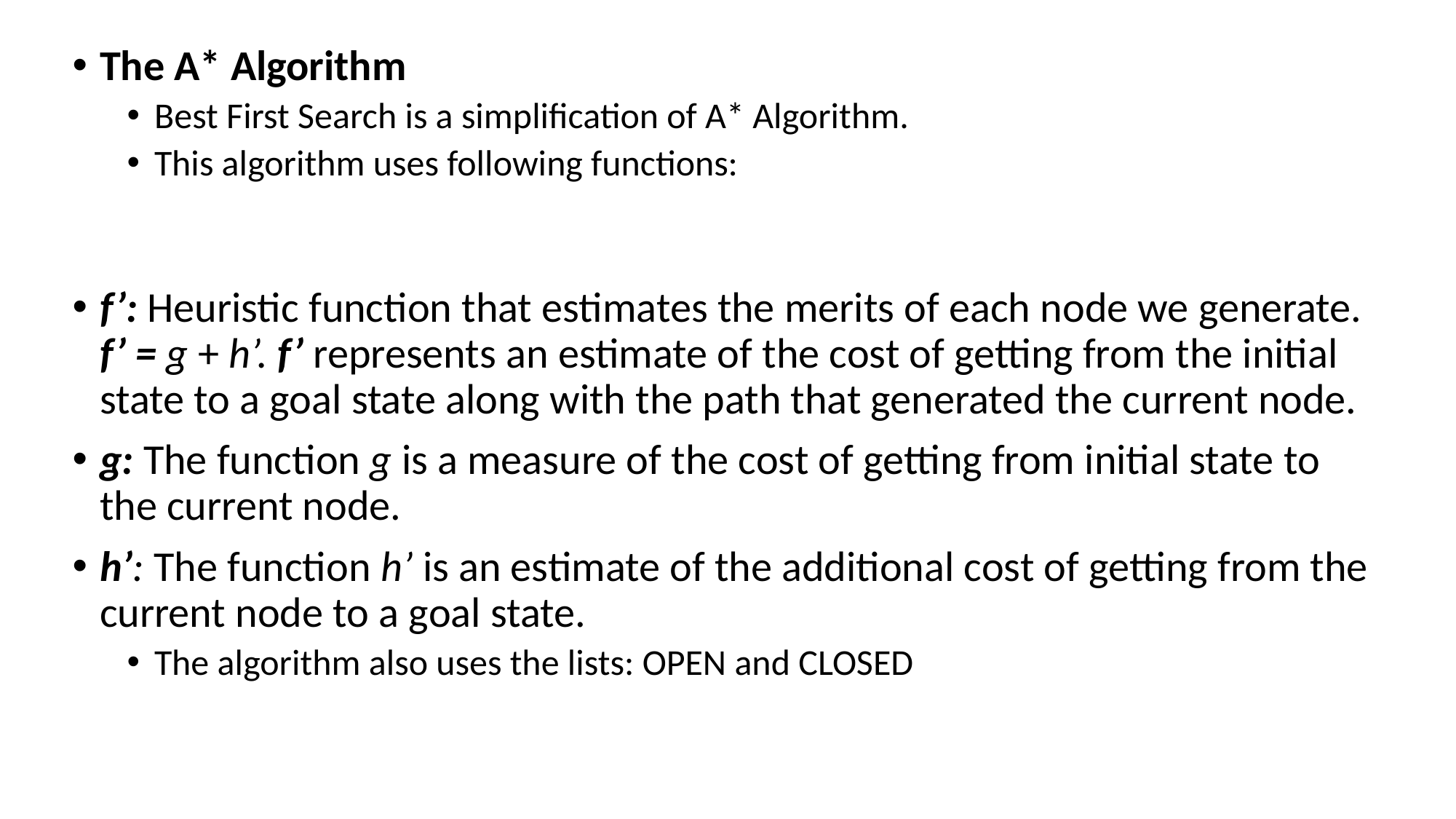

The A* Algorithm
Best First Search is a simplification of A* Algorithm.
This algorithm uses following functions:

f’: Heuristic function that estimates the merits of each node we generate. f’ = g + h’. f’ represents an estimate of the cost of getting from the initial state to a goal state along with the path that generated the current node.
g: The function g is a measure of the cost of getting from initial state to the current node.
h’: The function h’ is an estimate of the additional cost of getting from the current node to a goal state.
The algorithm also uses the lists: OPEN and CLOSED